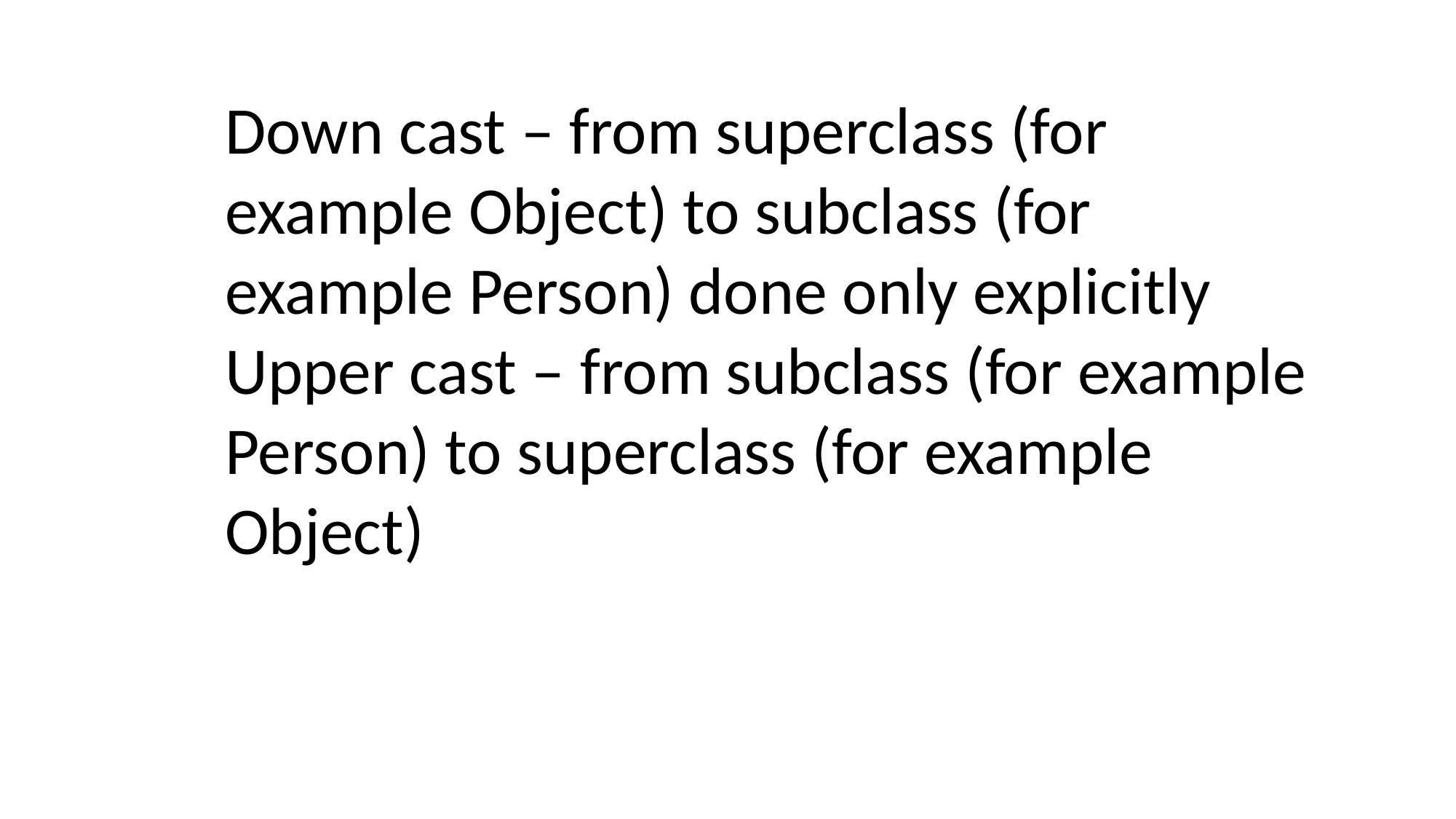

Down cast – from superclass (for example Object) to subclass (for example Person) done only explicitly
Upper cast – from subclass (for example Person) to superclass (for example Object)